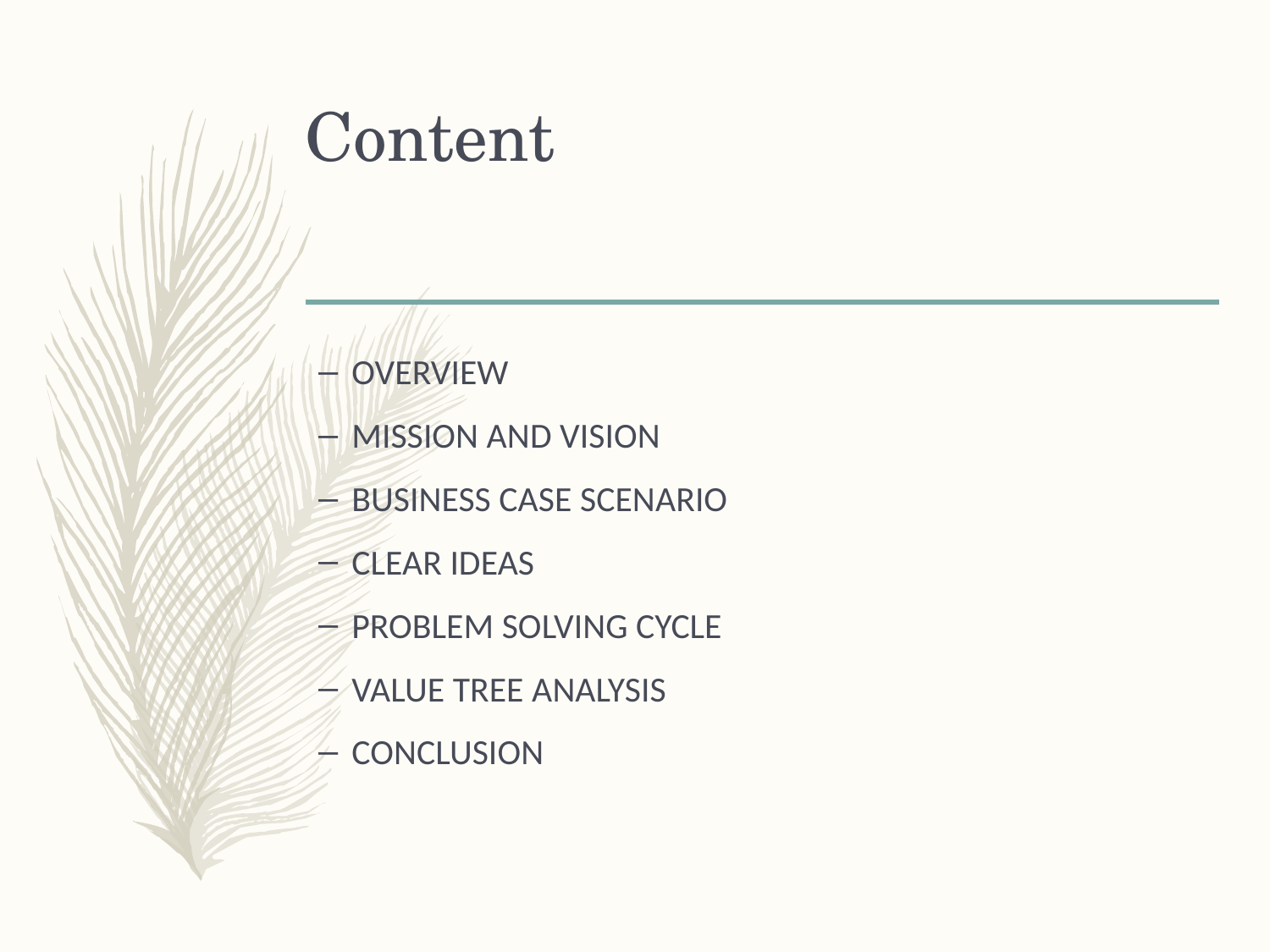

# Content
OVERVIEW
MISSION AND VISION
BUSINESS CASE SCENARIO
CLEAR IDEAS
PROBLEM SOLVING CYCLE
VALUE TREE ANALYSIS
CONCLUSION